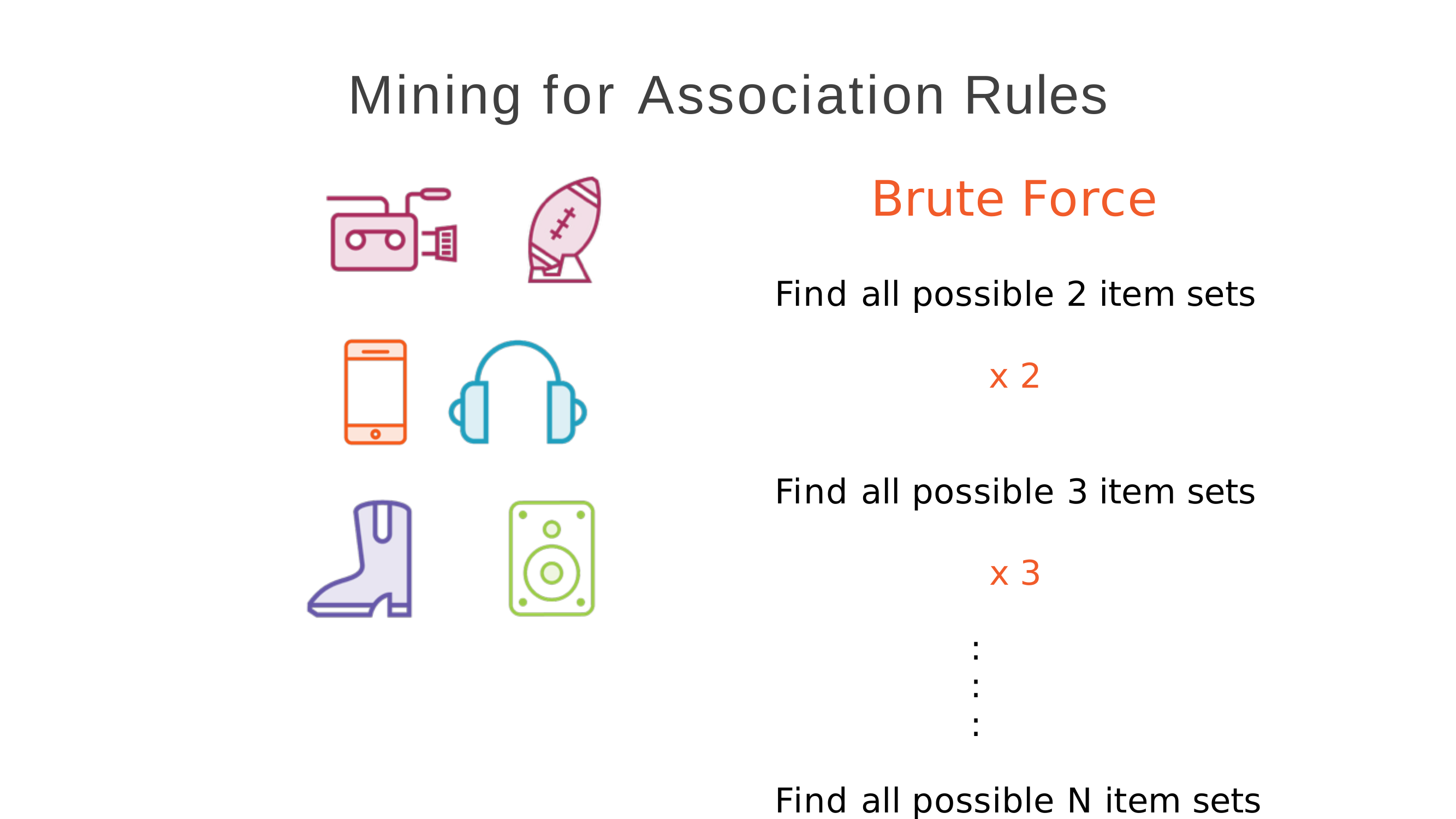

# Mining for Association Rules
Brute Force
Find all possible 2 item sets	x 2

Find all possible 3 item sets	x 3
:
:
:
Find all possible N item sets	x N
Catalog